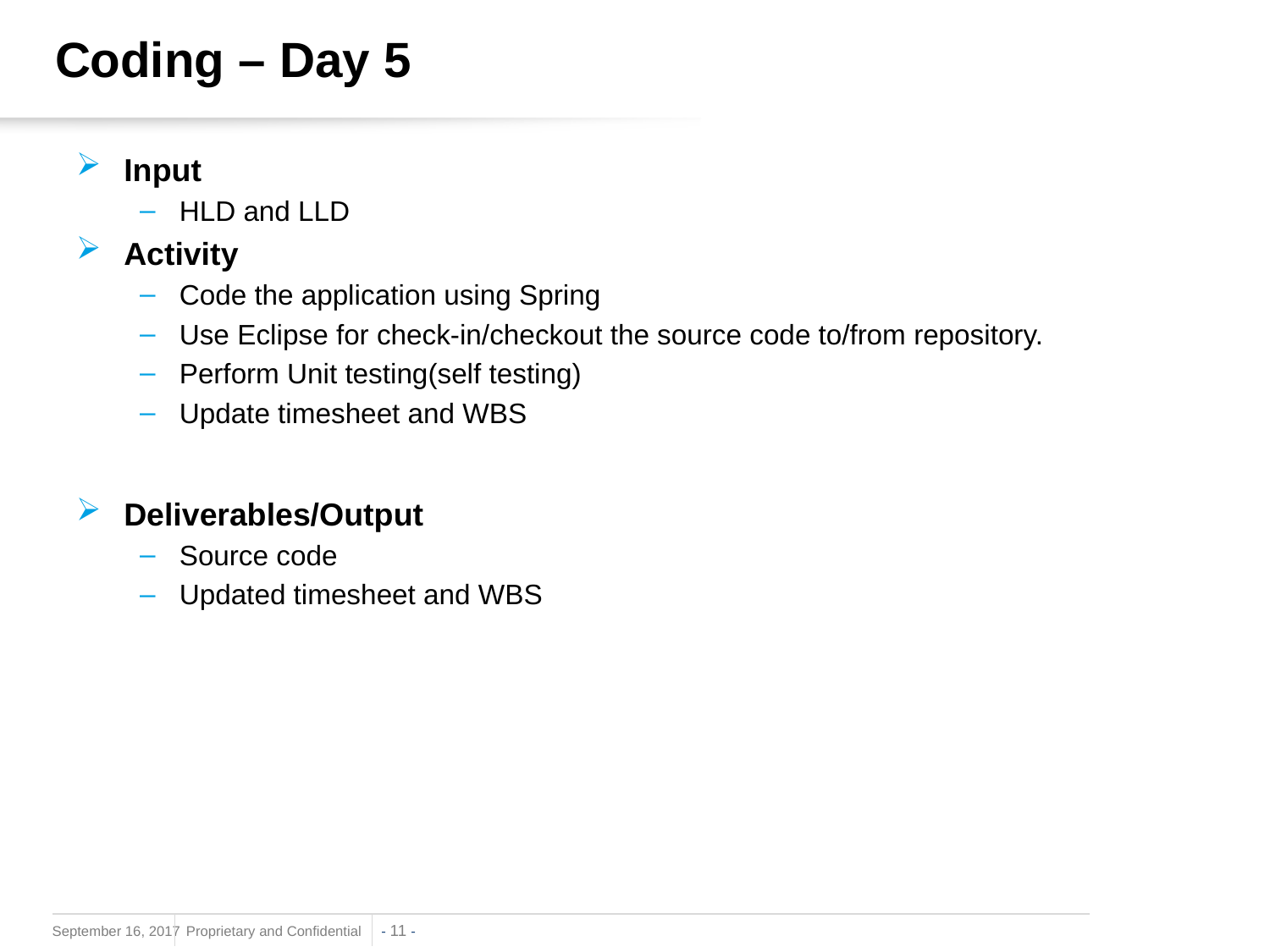

# Coding – Day 5
Input
HLD and LLD
Activity
Code the application using Spring
Use Eclipse for check-in/checkout the source code to/from repository.
Perform Unit testing(self testing)
Update timesheet and WBS

Deliverables/Output
Source code
Updated timesheet and WBS